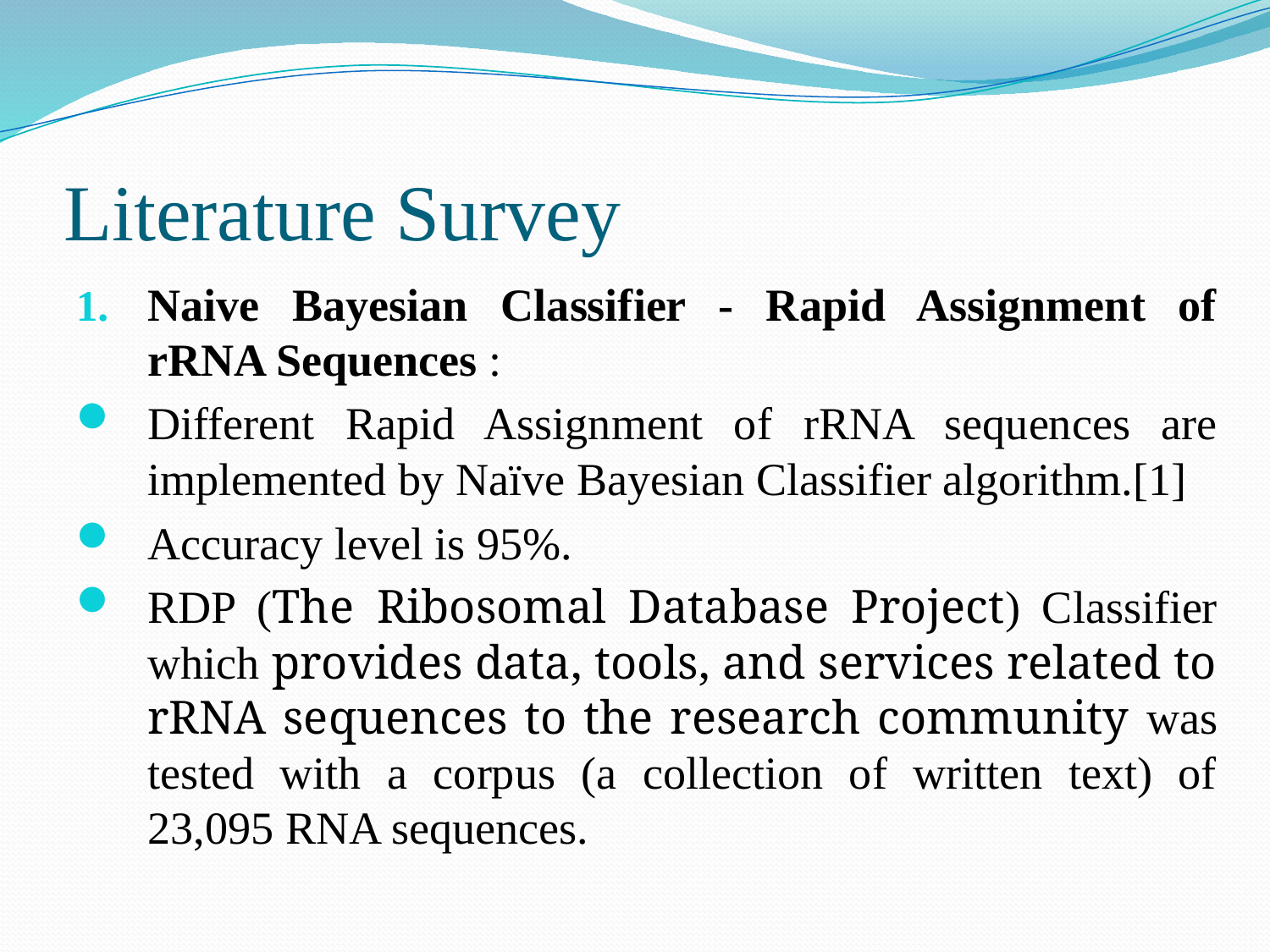

# Literature Survey
Naive Bayesian Classifier - Rapid Assignment of rRNA Sequences :
Different Rapid Assignment of rRNA sequences are implemented by Naïve Bayesian Classifier algorithm.[1]
Accuracy level is 95%.
RDP (The Ribosomal Database Project) Classifier which provides data, tools, and services related to rRNA sequences to the research community was tested with a corpus (a collection of written text) of 23,095 RNA sequences.